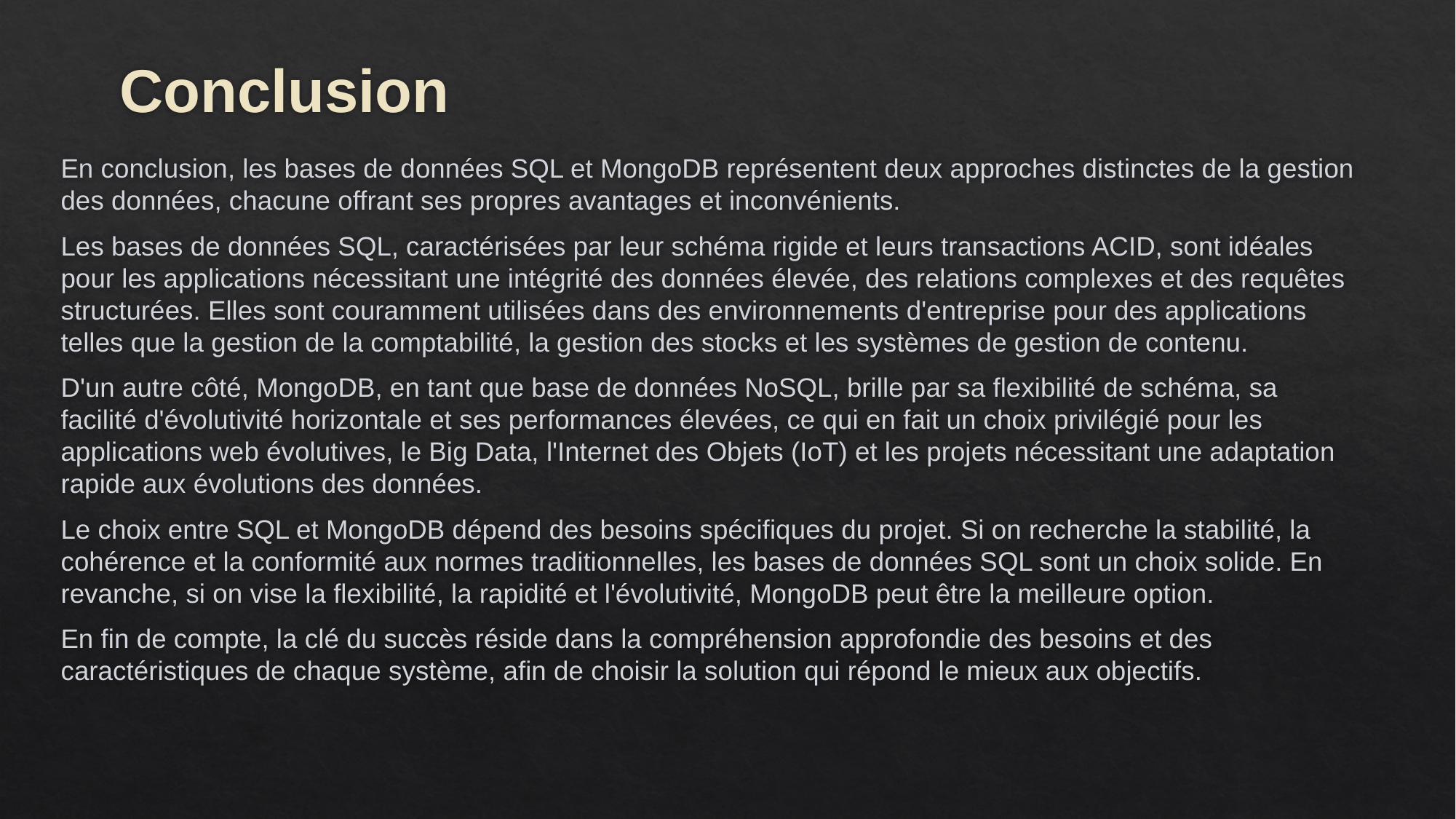

# Conclusion
En conclusion, les bases de données SQL et MongoDB représentent deux approches distinctes de la gestion des données, chacune offrant ses propres avantages et inconvénients.
Les bases de données SQL, caractérisées par leur schéma rigide et leurs transactions ACID, sont idéales pour les applications nécessitant une intégrité des données élevée, des relations complexes et des requêtes structurées. Elles sont couramment utilisées dans des environnements d'entreprise pour des applications telles que la gestion de la comptabilité, la gestion des stocks et les systèmes de gestion de contenu.
D'un autre côté, MongoDB, en tant que base de données NoSQL, brille par sa flexibilité de schéma, sa facilité d'évolutivité horizontale et ses performances élevées, ce qui en fait un choix privilégié pour les applications web évolutives, le Big Data, l'Internet des Objets (IoT) et les projets nécessitant une adaptation rapide aux évolutions des données.
Le choix entre SQL et MongoDB dépend des besoins spécifiques du projet. Si on recherche la stabilité, la cohérence et la conformité aux normes traditionnelles, les bases de données SQL sont un choix solide. En revanche, si on vise la flexibilité, la rapidité et l'évolutivité, MongoDB peut être la meilleure option.
En fin de compte, la clé du succès réside dans la compréhension approfondie des besoins et des caractéristiques de chaque système, afin de choisir la solution qui répond le mieux aux objectifs.